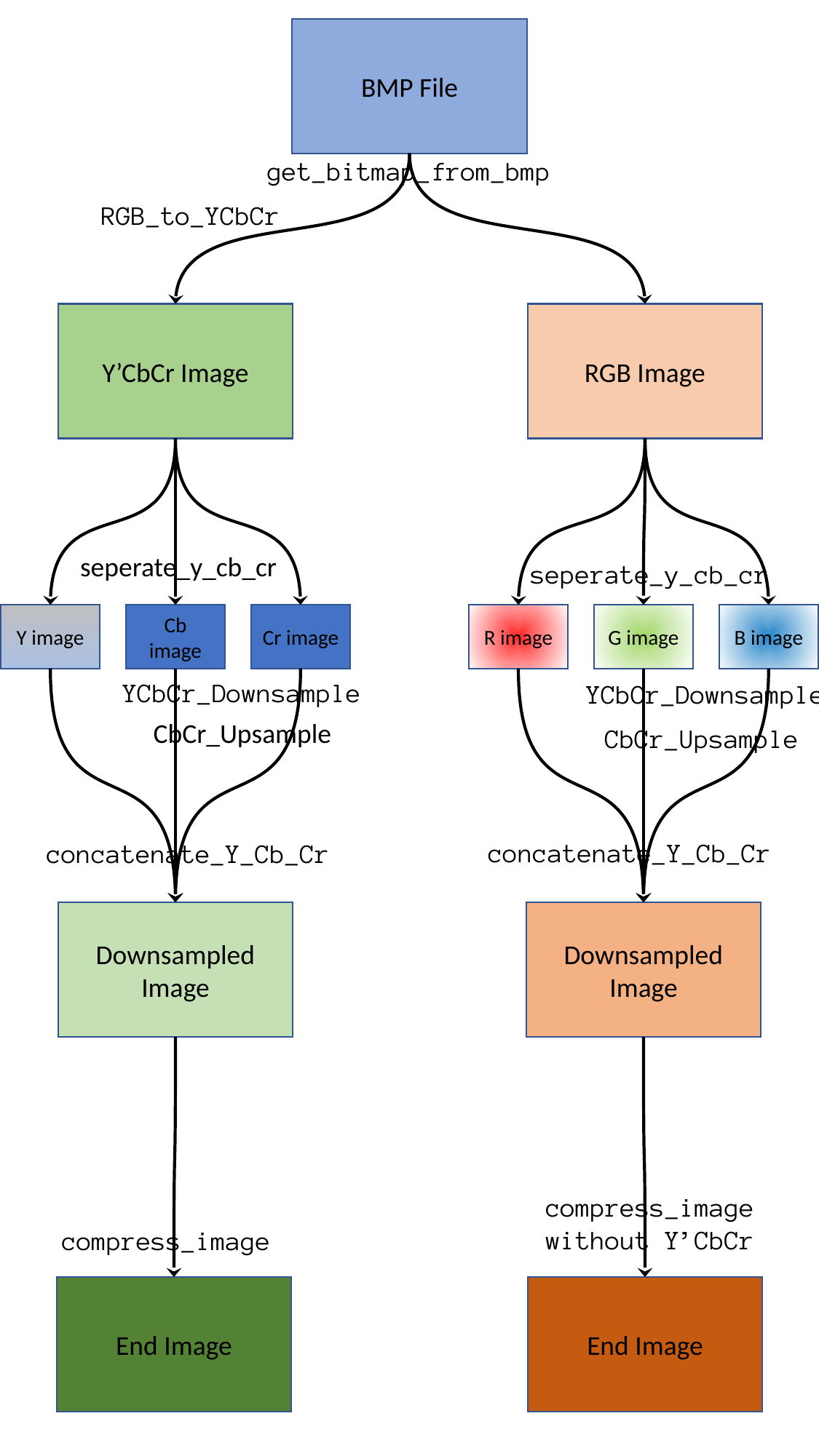

BMP File
get_bitmap_from_bmp
RGB_to_YCbCr
Y’CbCr Image
RGB Image
seperate_y_cb_cr
seperate_y_cb_cr
Y image
Cb image
Cr image
R image
G image
B image
YCbCr_Downsample
YCbCr_Downsample
CbCr_Upsample
CbCr_Upsample
concatenate_Y_Cb_Cr
concatenate_Y_Cb_Cr
Downsampled Image
Downsampled Image
compress_image without Y’CbCr
compress_image
End Image
End Image